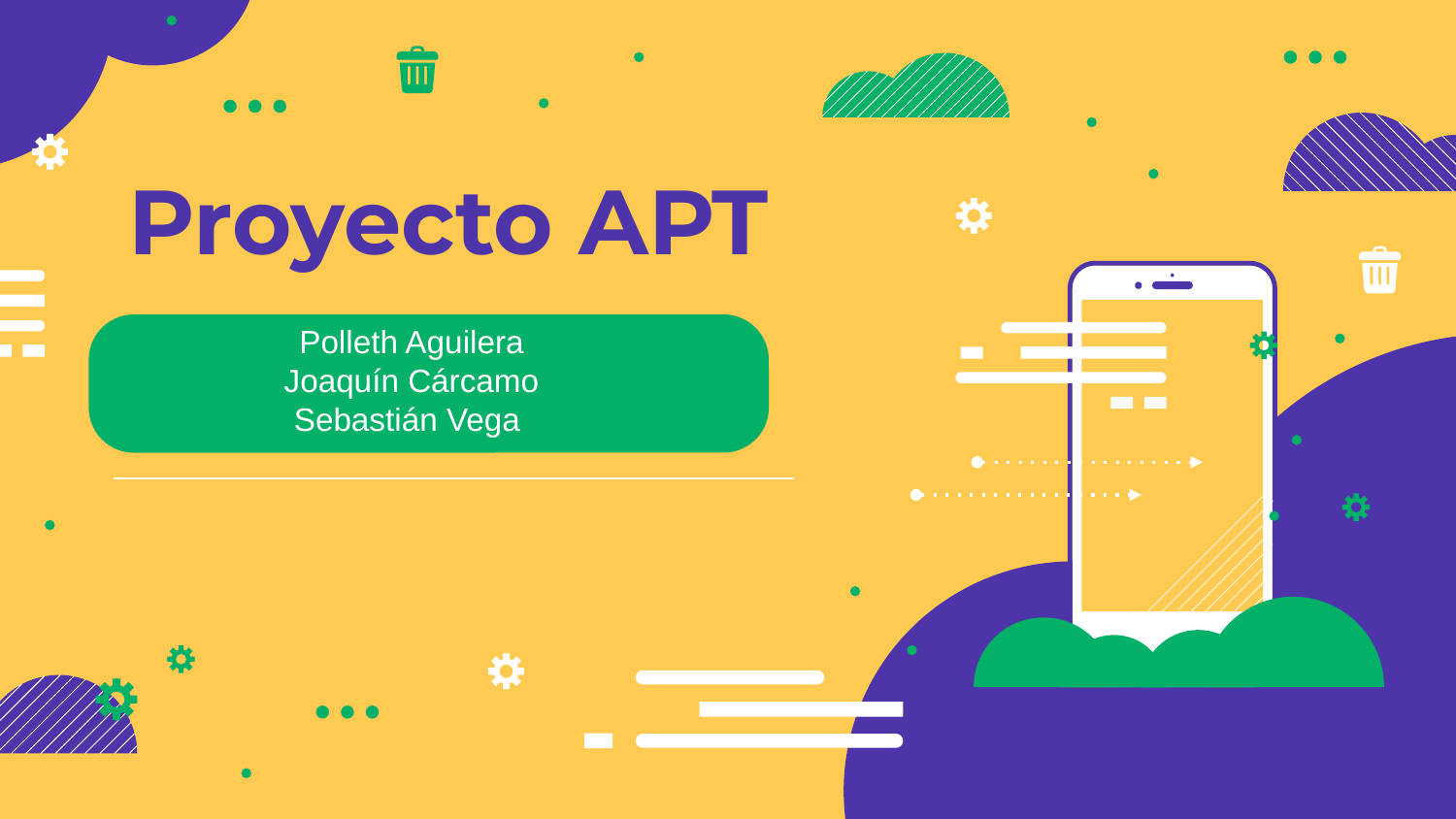

# Proyecto APT

Polleth Aguilera
Joaquín Cárcamo
Sebastián Vega